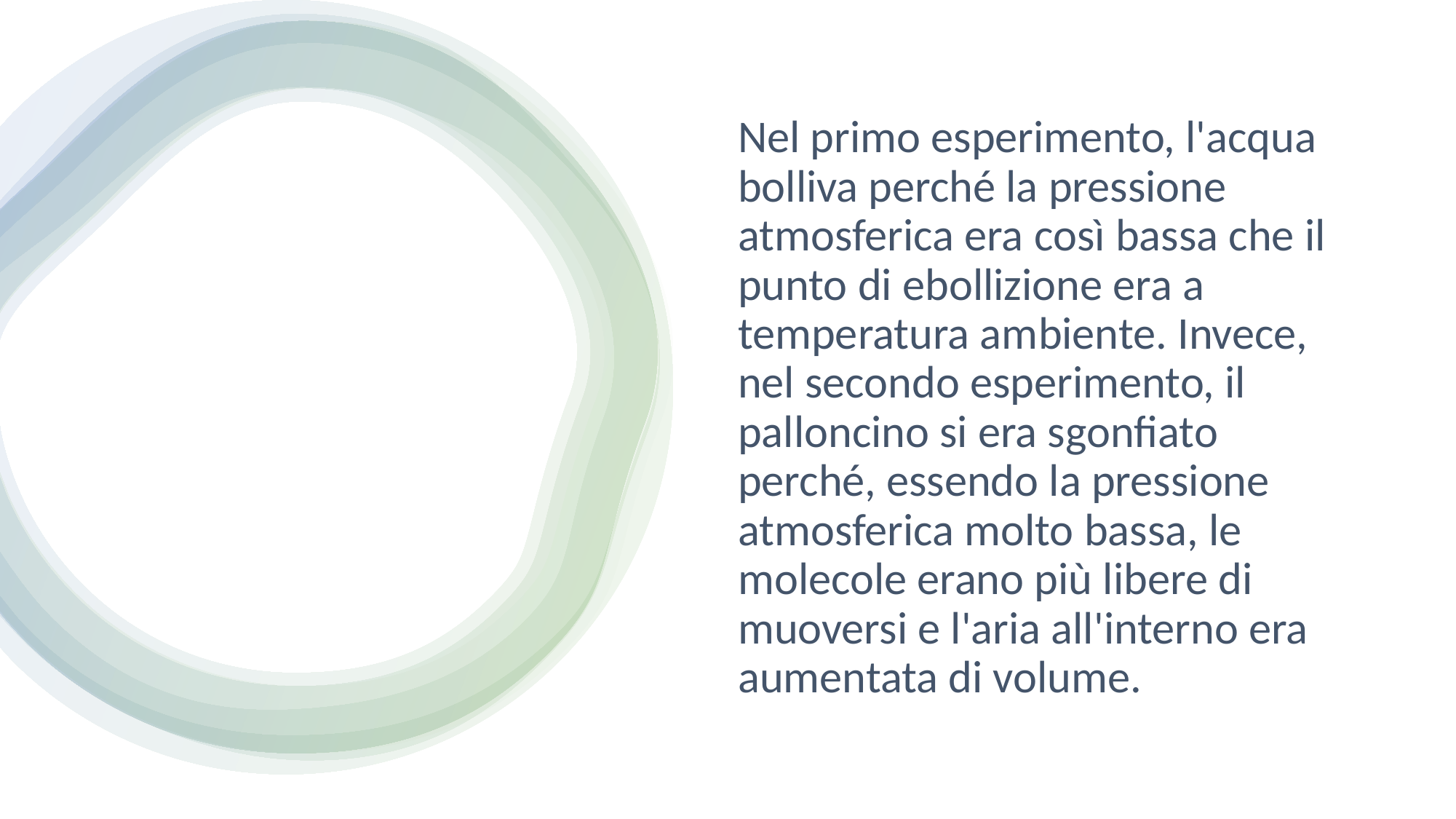

Nel primo esperimento, l'acqua bolliva perché la pressione atmosferica era così bassa che il punto di ebollizione era a temperatura ambiente. Invece, nel secondo esperimento, il palloncino si era sgonfiato perché, essendo la pressione atmosferica molto bassa, le molecole erano più libere di muoversi e l'aria all'interno era aumentata di volume.